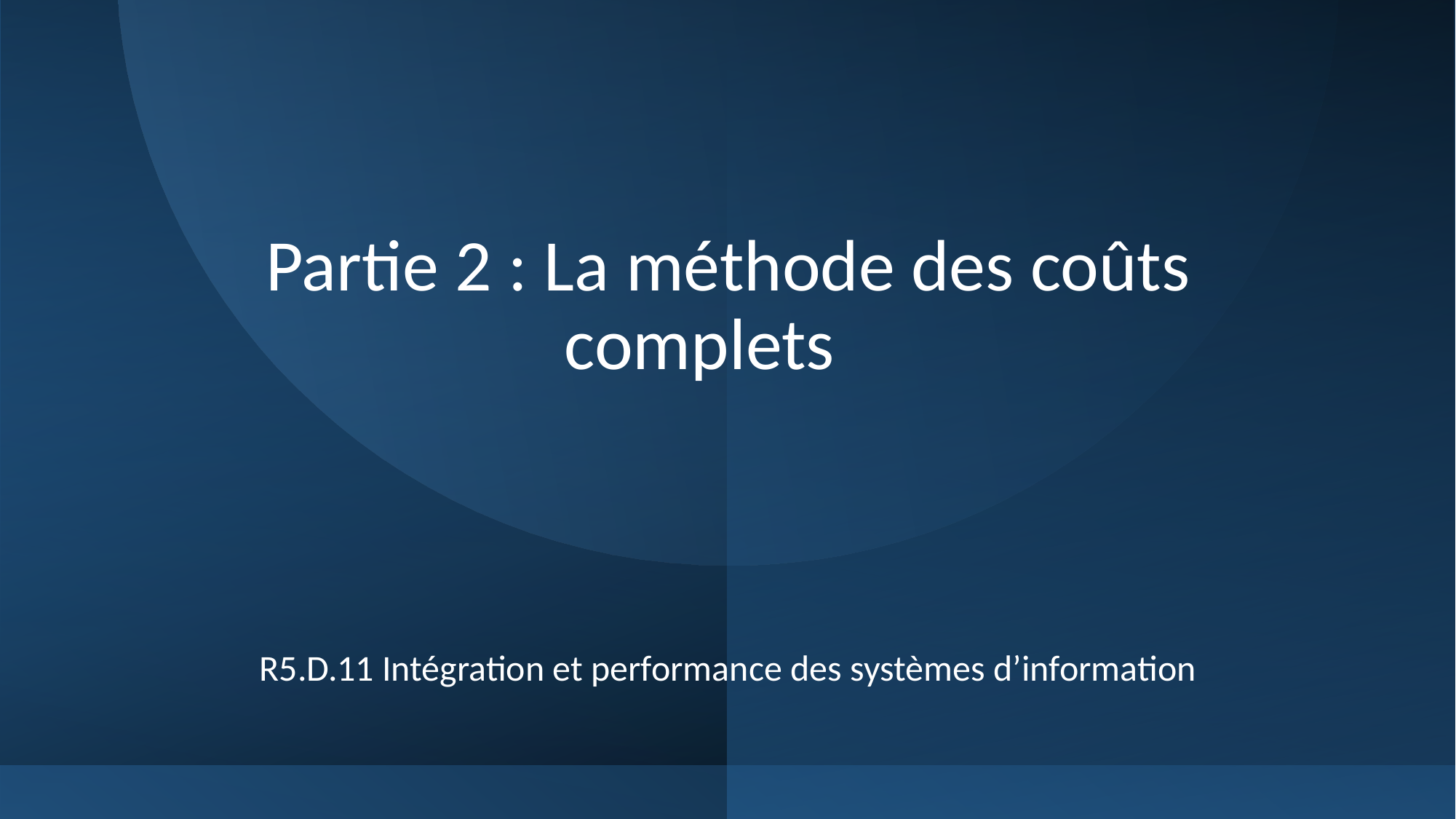

# Partie 2 : La méthode des coûts complets
R5.D.11 Intégration et performance des systèmes d’information